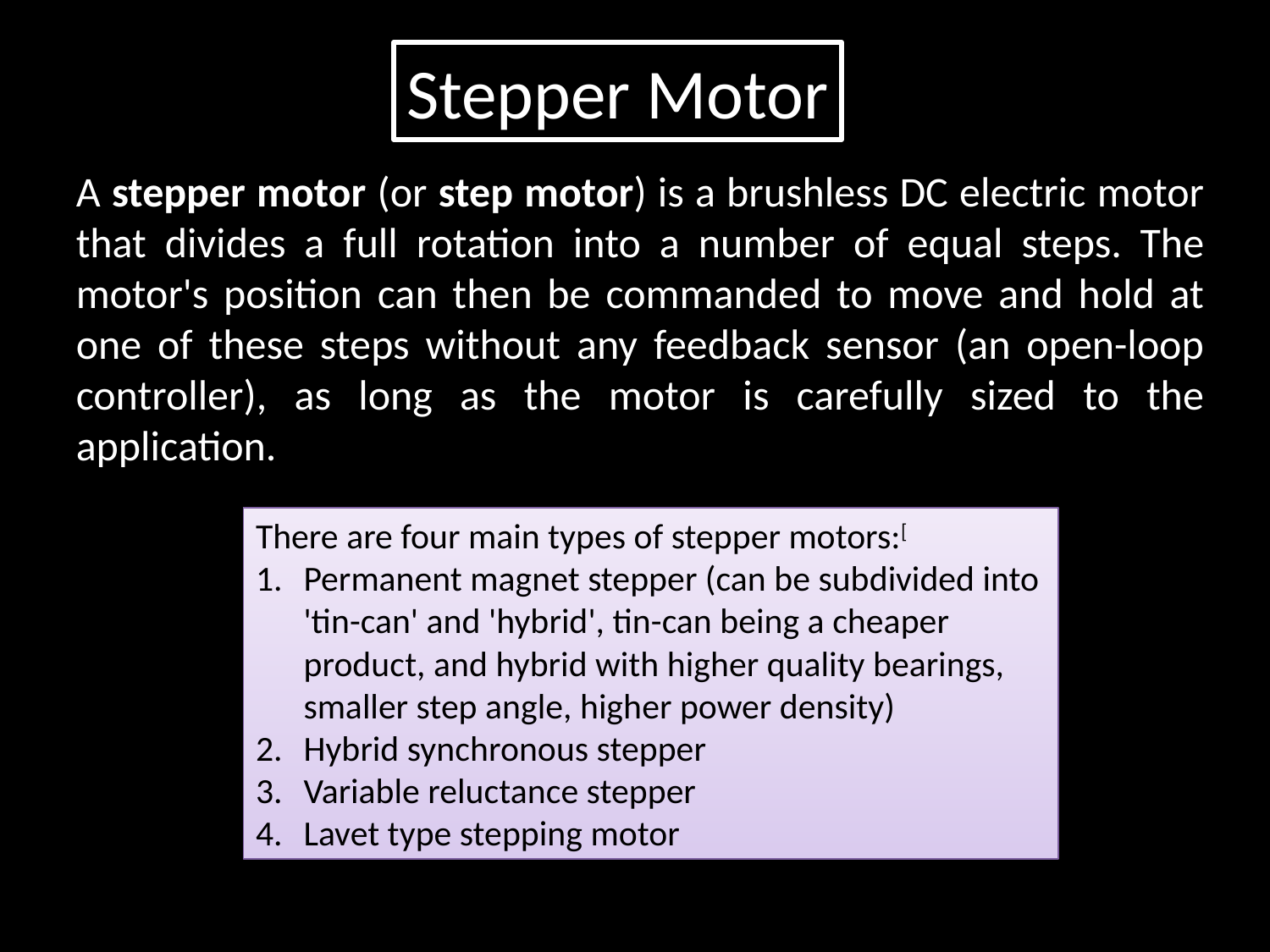

Stepper Motor
A stepper motor (or step motor) is a brushless DC electric motor that divides a full rotation into a number of equal steps. The motor's position can then be commanded to move and hold at one of these steps without any feedback sensor (an open-loop controller), as long as the motor is carefully sized to the application.
There are four main types of stepper motors:[
Permanent magnet stepper (can be subdivided into 'tin-can' and 'hybrid', tin-can being a cheaper product, and hybrid with higher quality bearings, smaller step angle, higher power density)
Hybrid synchronous stepper
Variable reluctance stepper
Lavet type stepping motor